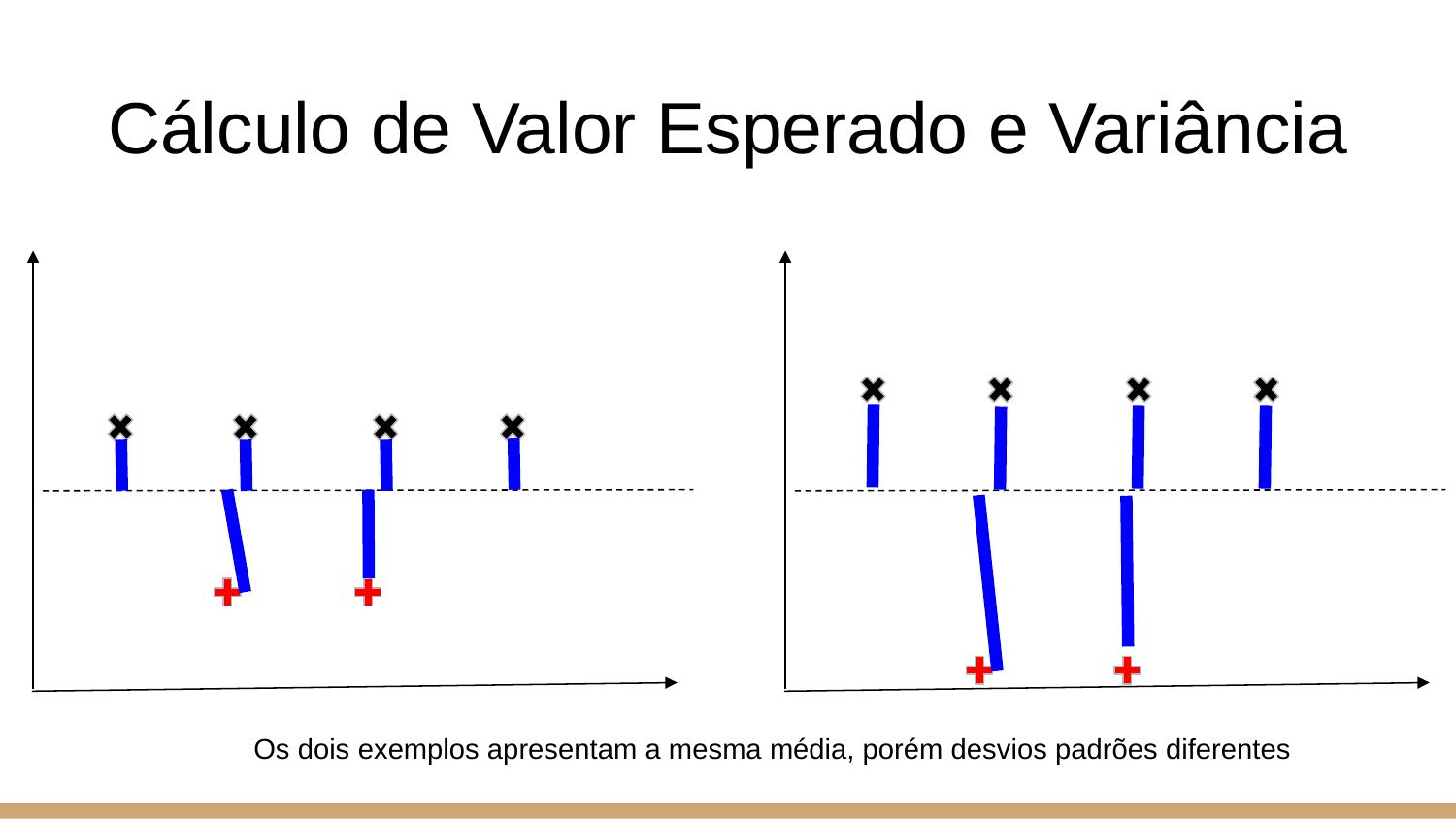

# Cálculo de Valor Esperado e Variância

Os dois exemplos apresentam a mesma média, porém desvios padrões diferentes